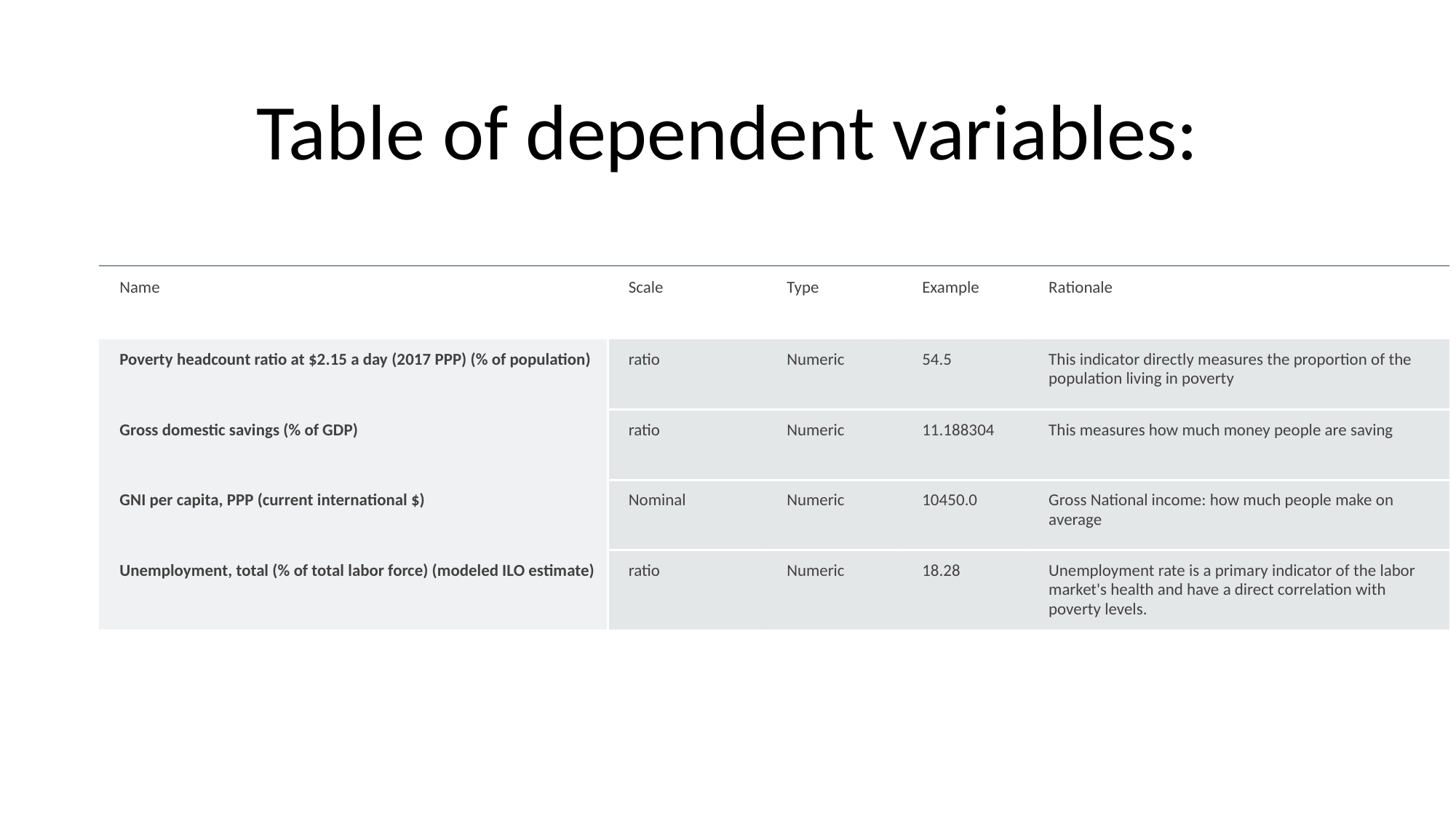

Table of dependent variables:

| Name | Scale | Type | Example | Rationale |
| --- | --- | --- | --- | --- |
| Poverty headcount ratio at $2.15 a day (2017 PPP) (% of population) | ratio | Numeric | 54.5 | This indicator directly measures the proportion of the population living in poverty |
| Gross domestic savings (% of GDP) | ratio | Numeric | 11.188304 | This measures how much money people are saving |
| GNI per capita, PPP (current international $) | Nominal | Numeric | 10450.0 | Gross National income: how much people make on average |
| Unemployment, total (% of total labor force) (modeled ILO estimate) | ratio | Numeric | 18.28 | Unemployment rate is a primary indicator of the labor market's health and have a direct correlation with poverty levels. |
7